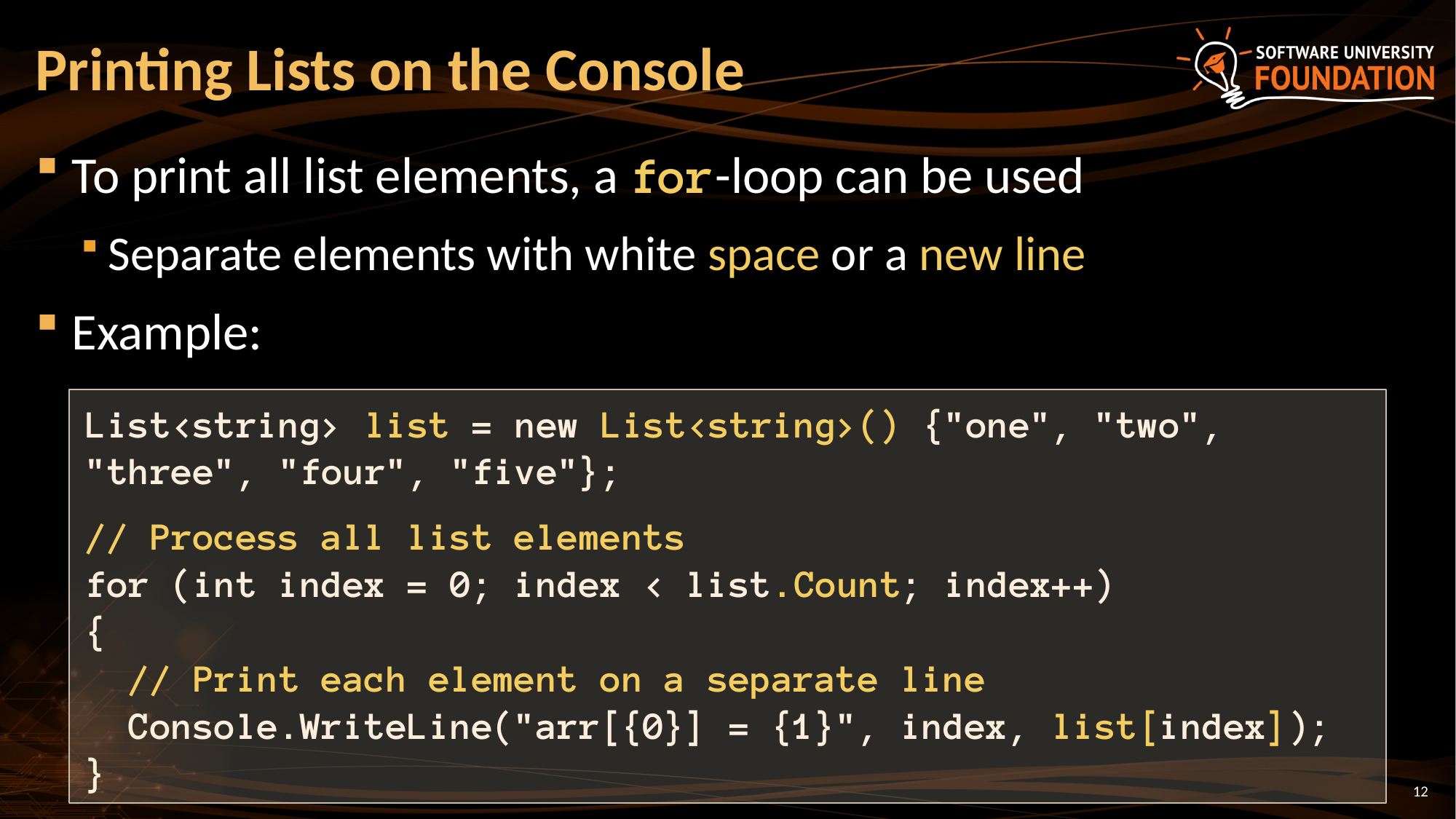

# Printing Lists on the Console
To print all list elements, a for-loop can be used
Separate elements with white space or a new line
Example:
List<string> list = new List<string>() {"one", "two", "three", "four", "five"};
// Process all list elements
for (int index = 0; index < list.Count; index++)
{
  // Print each element on a separate line
  Console.WriteLine("arr[{0}] = {1}", index, list[index]);
}
12